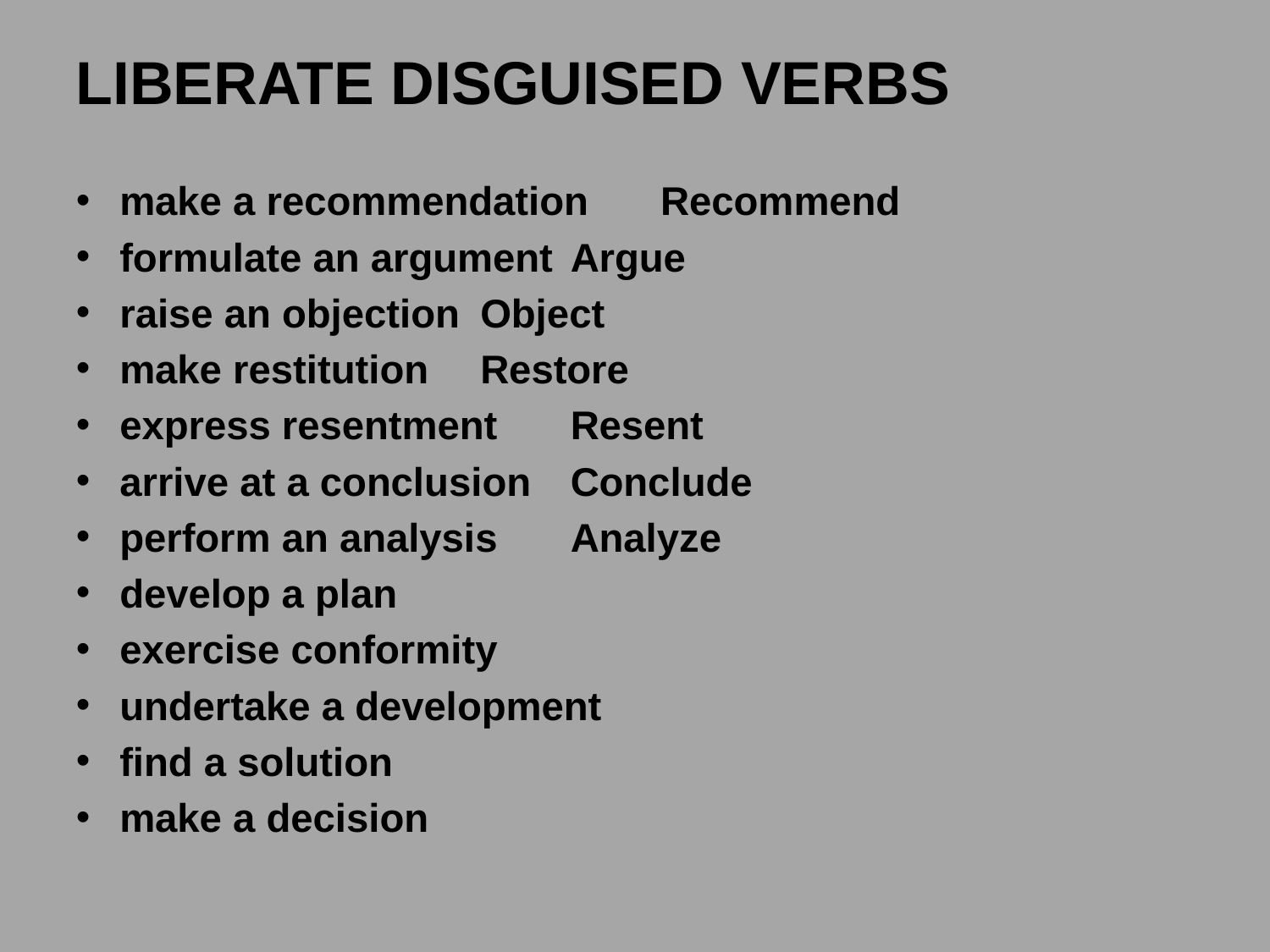

# LIBERATE DISGUISED VERBS
make a recommendation		Recommend
formulate an argument		Argue
raise an objection			Object
make restitution			Restore
express resentment			Resent
arrive at a conclusion			Conclude
perform an analysis			Analyze
develop a plan
exercise conformity
undertake a development
find a solution
make a decision